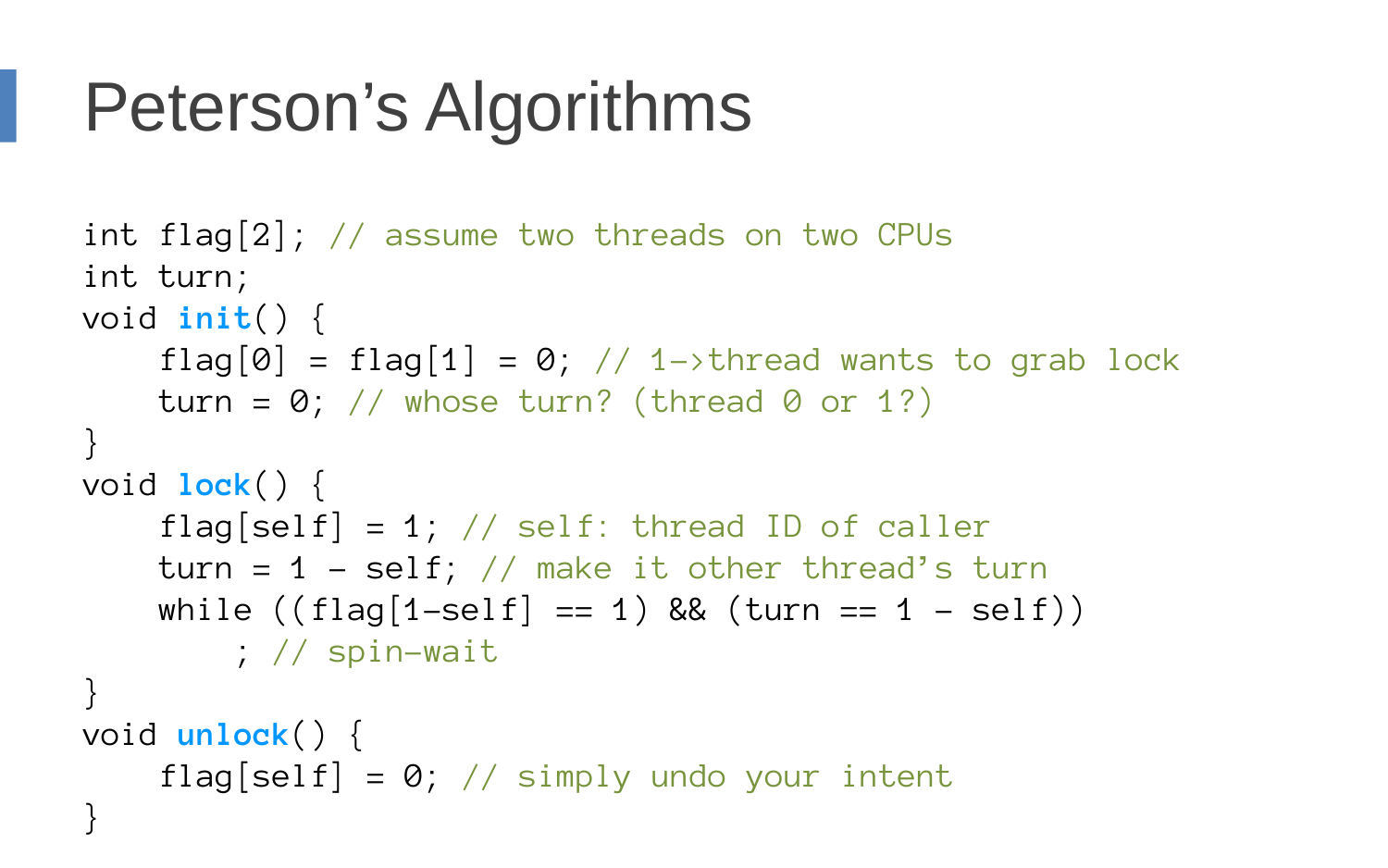

# Peterson’s Algorithms
int flag[2]; // assume two threads on two CPUs
int turn;
void init() {
    flag[0] = flag[1] = 0; // 1->thread wants to grab lock
    turn = 0; // whose turn? (thread 0 or 1?)
}
void lock() {
    flag[self] = 1; // self: thread ID of caller
    turn = 1 - self; // make it other thread’s turn
    while ((flag[1-self] == 1) && (turn == 1 - self))
        ; // spin-wait
}
void unlock() {
    flag[self] = 0; // simply undo your intent
}